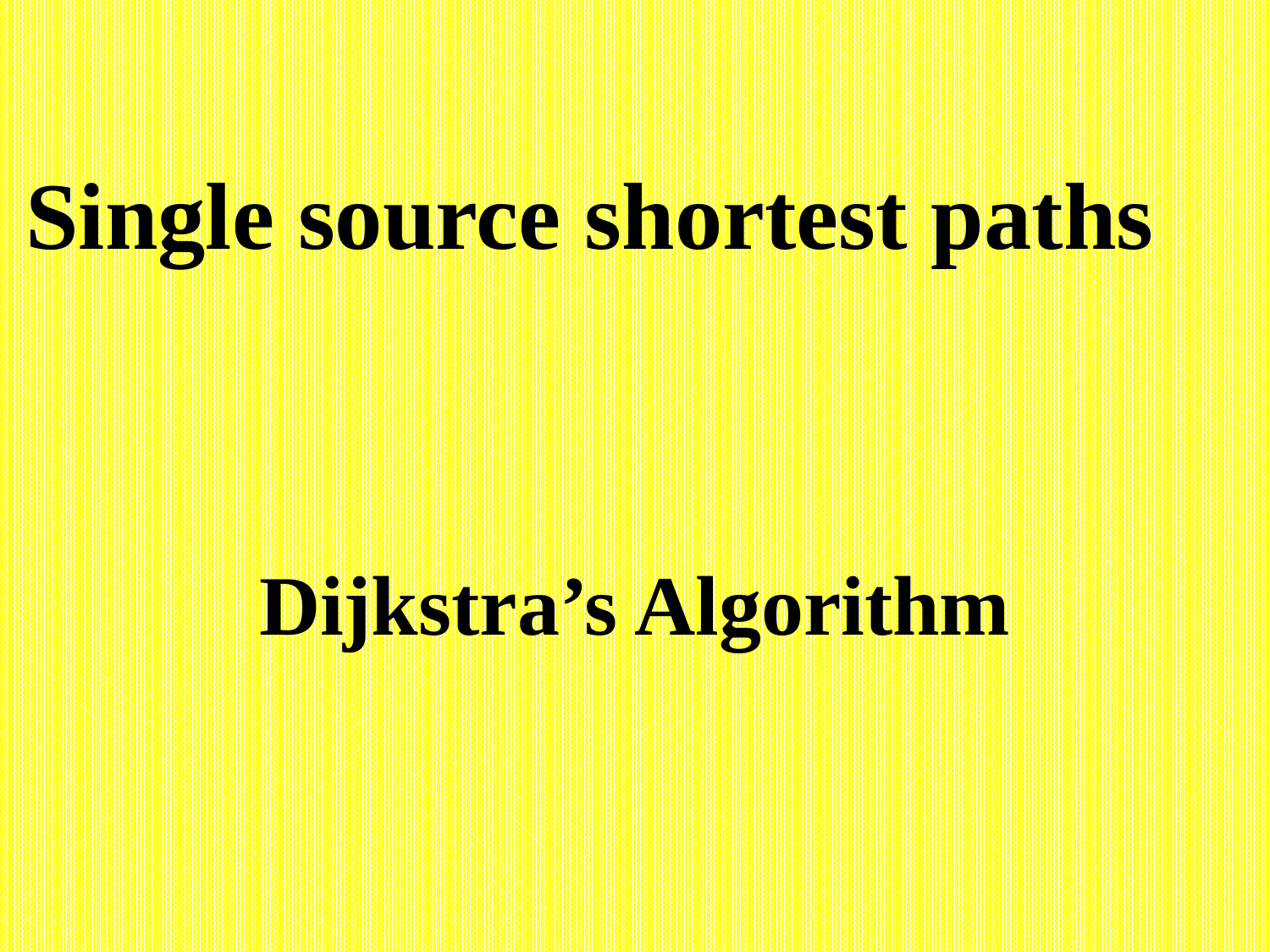

# Single source shortest paths
Dijkstra’s Algorithm